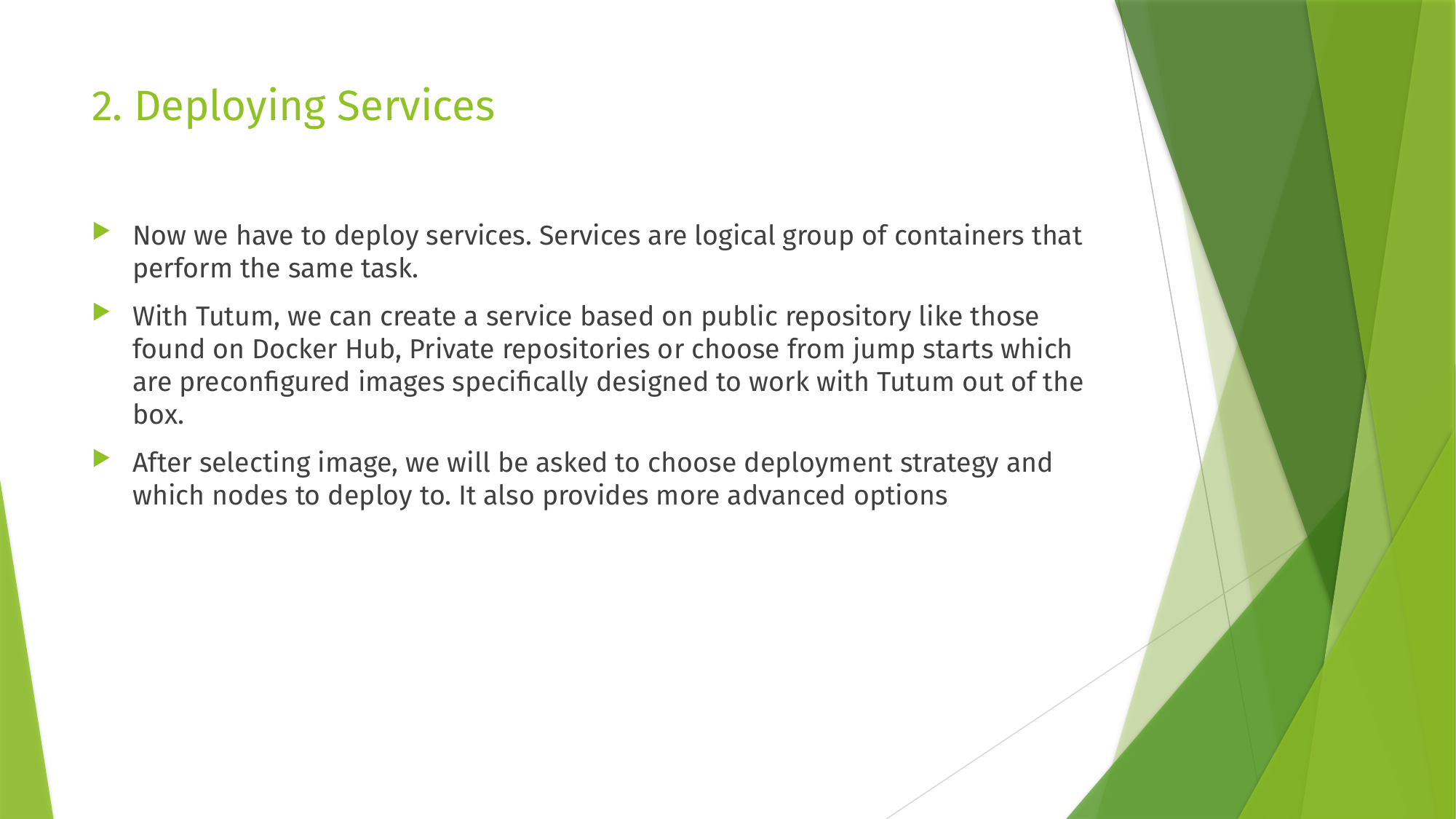

# 2. Deploying Services
Now we have to deploy services. Services are logical group of containers that perform the same task.
With Tutum, we can create a service based on public repository like those found on Docker Hub, Private repositories or choose from jump starts which are preconfigured images specifically designed to work with Tutum out of the box.
After selecting image, we will be asked to choose deployment strategy and which nodes to deploy to. It also provides more advanced options